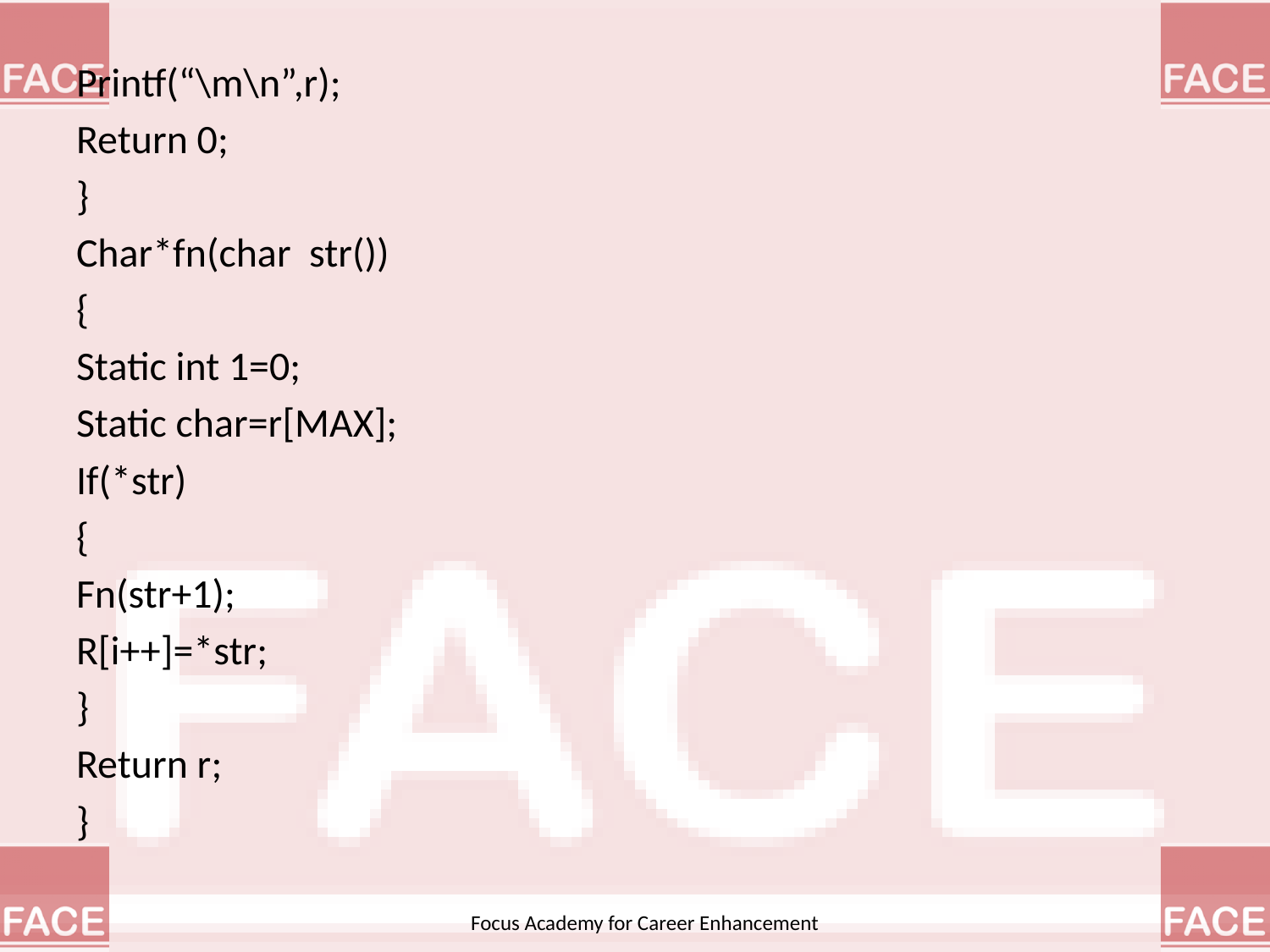

Printf(“\m\n”,r);
Return 0;
}
Char*fn(char  str())
{
Static int 1=0;
Static char=r[MAX];
If(*str)
{
Fn(str+1);
R[i++]=*str;
}
Return r;
}